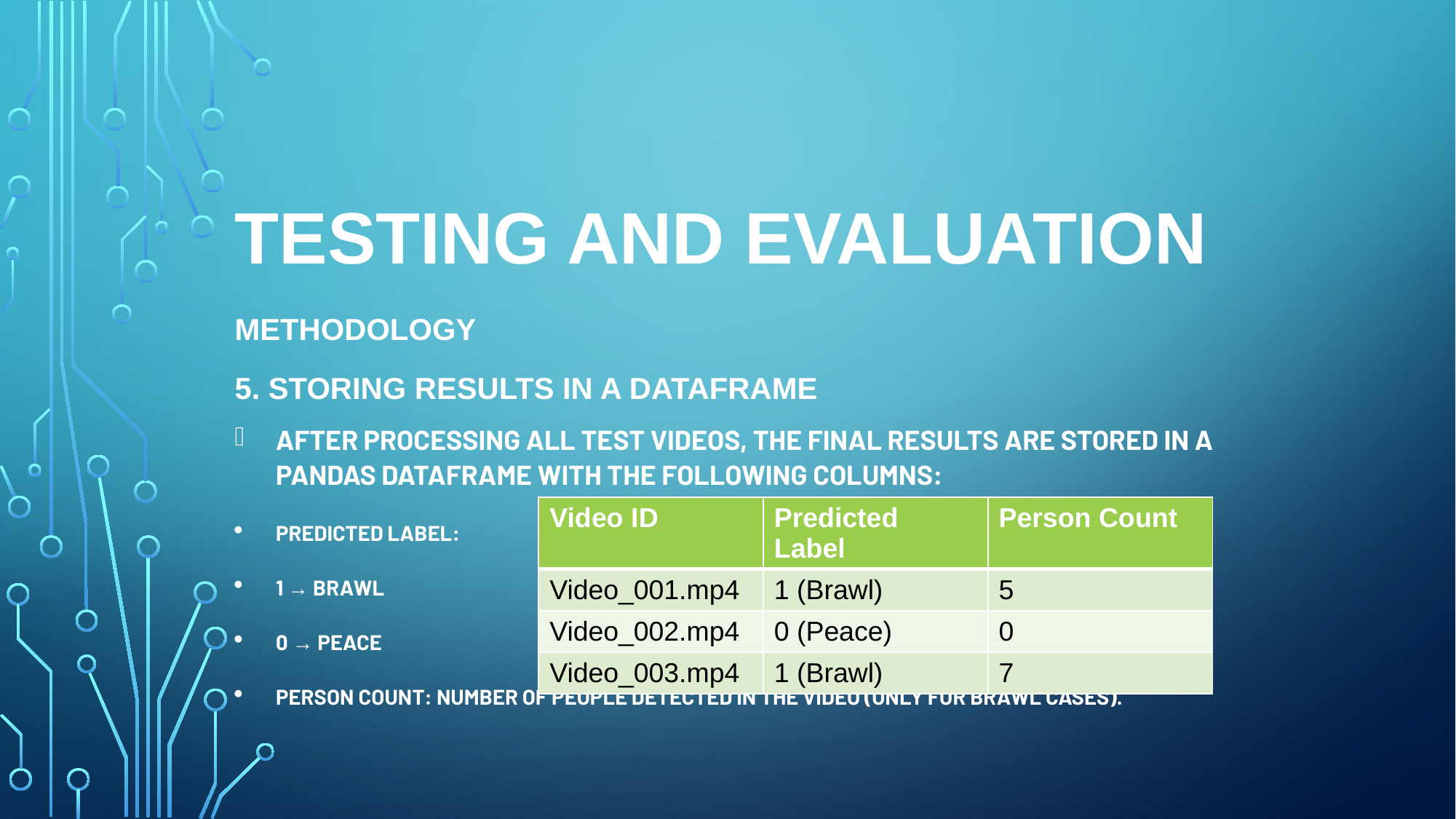

# Testing and Evaluation
Methodology
5. Storing Results in a DataFrame
After processing all test videos, the final results are stored in a Pandas DataFrame with the following columns:
Predicted Label:
1 → Brawl
0 → Peace
Person Count: Number of people detected in the video (only for Brawl cases).

| Video ID | Predicted Label | Person Count |
| --- | --- | --- |
| Video\_001.mp4 | 1 (Brawl) | 5 |
| Video\_002.mp4 | 0 (Peace) | 0 |
| Video\_003.mp4 | 1 (Brawl) | 7 |